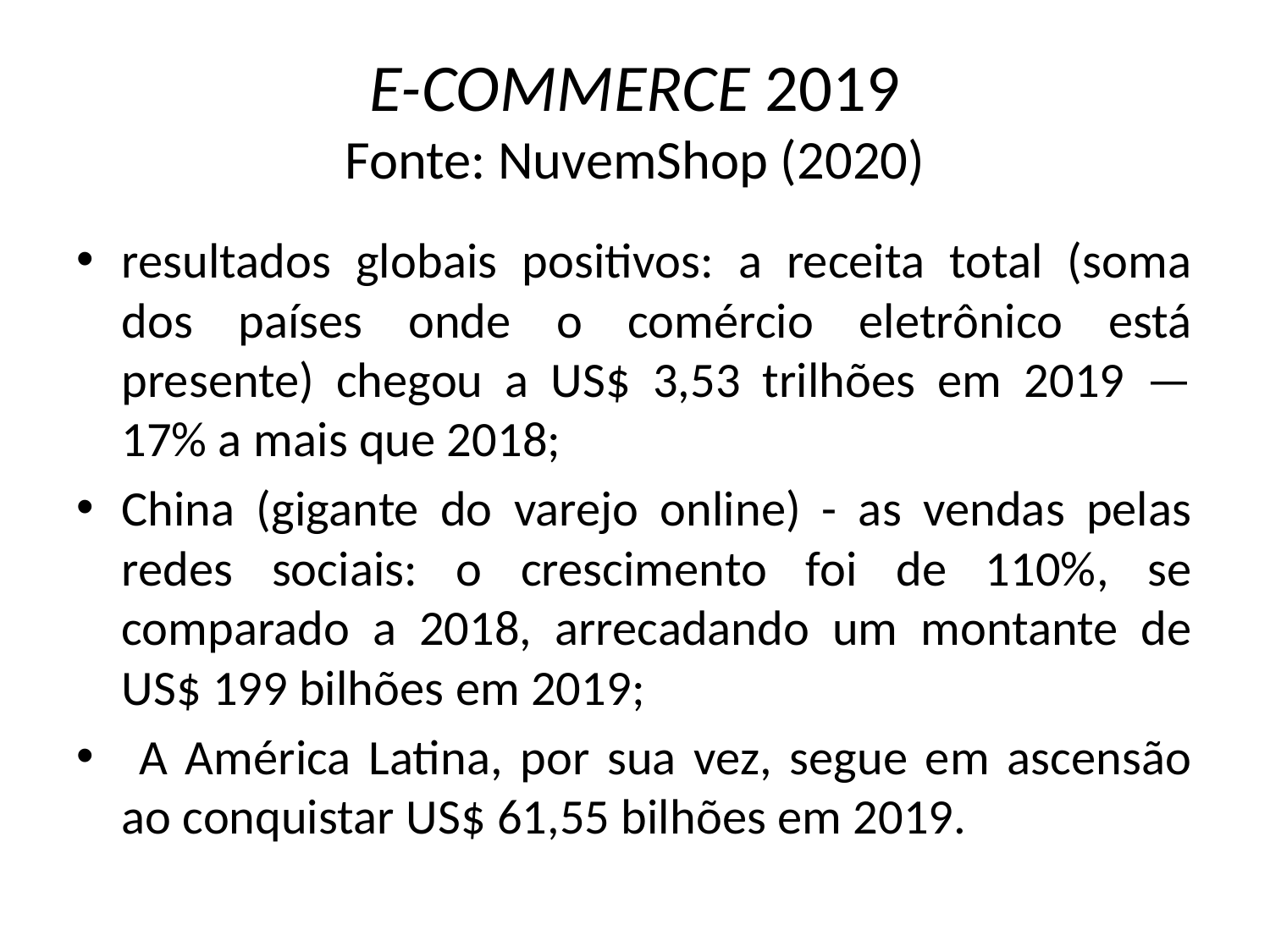

# E-COMMERCE 2019 Fonte: NuvemShop (2020)
resultados globais positivos: a receita total (soma dos países onde o comércio eletrônico está presente) chegou a US$ 3,53 trilhões em 2019 — 17% a mais que 2018;
China (gigante do varejo online) - as vendas pelas redes sociais: o crescimento foi de 110%, se comparado a 2018, arrecadando um montante de US$ 199 bilhões em 2019;
 A América Latina, por sua vez, segue em ascensão ao conquistar US$ 61,55 bilhões em 2019.